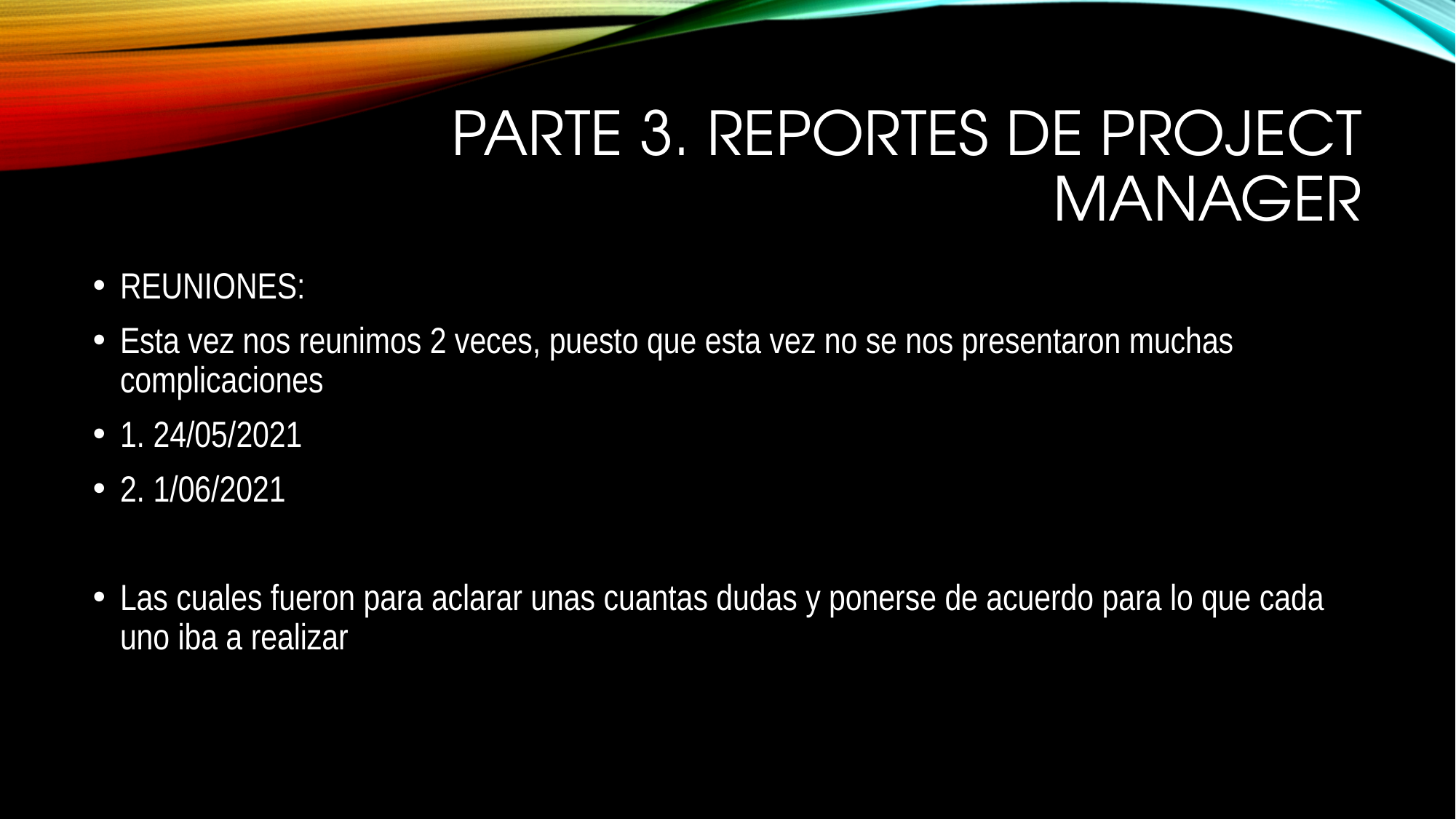

# PARTE 3. REPORTES DE PROJECT MANAGER
REUNIONES:
Esta vez nos reunimos 2 veces, puesto que esta vez no se nos presentaron muchas complicaciones
1. 24/05/2021
2. 1/06/2021

Las cuales fueron para aclarar unas cuantas dudas y ponerse de acuerdo para lo que cada uno iba a realizar